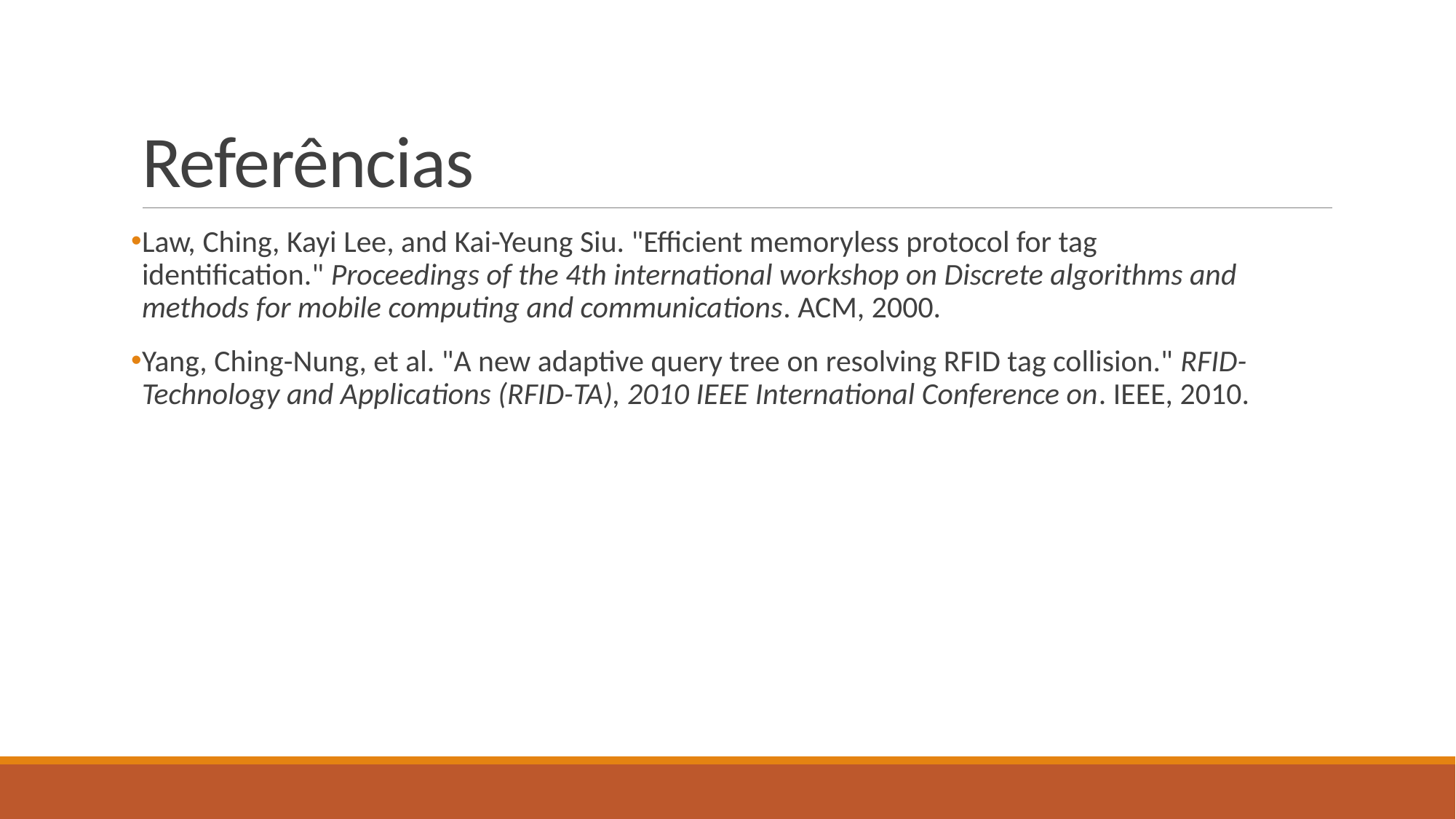

# Referências
Law, Ching, Kayi Lee, and Kai-Yeung Siu. "Efficient memoryless protocol for tag identification." Proceedings of the 4th international workshop on Discrete algorithms and methods for mobile computing and communications. ACM, 2000.
Yang, Ching-Nung, et al. "A new adaptive query tree on resolving RFID tag collision." RFID-Technology and Applications (RFID-TA), 2010 IEEE International Conference on. IEEE, 2010.